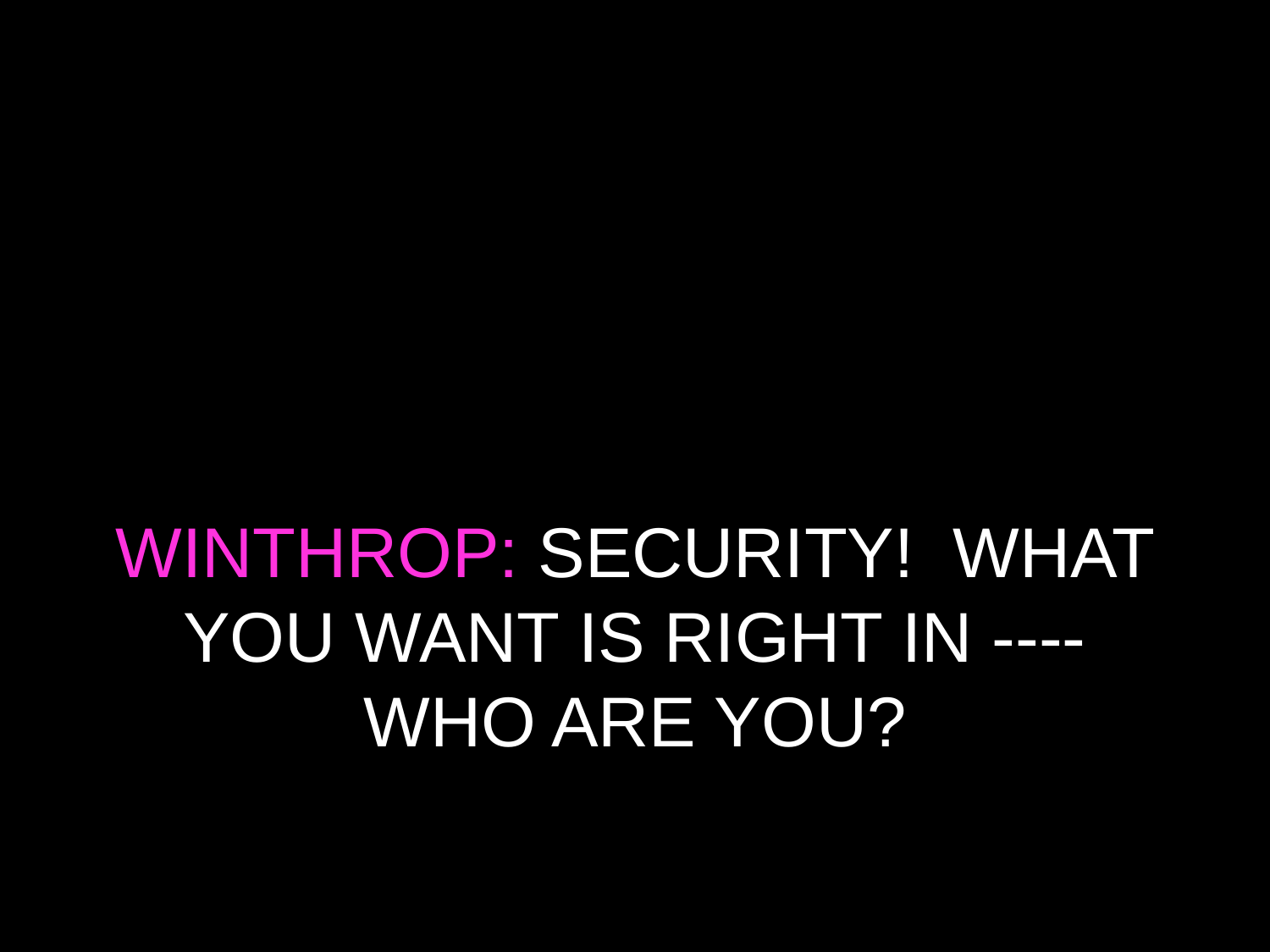

# WINTHROP: SECURITY!  WHAT YOU WANT IS RIGHT IN ----WHO ARE YOU?